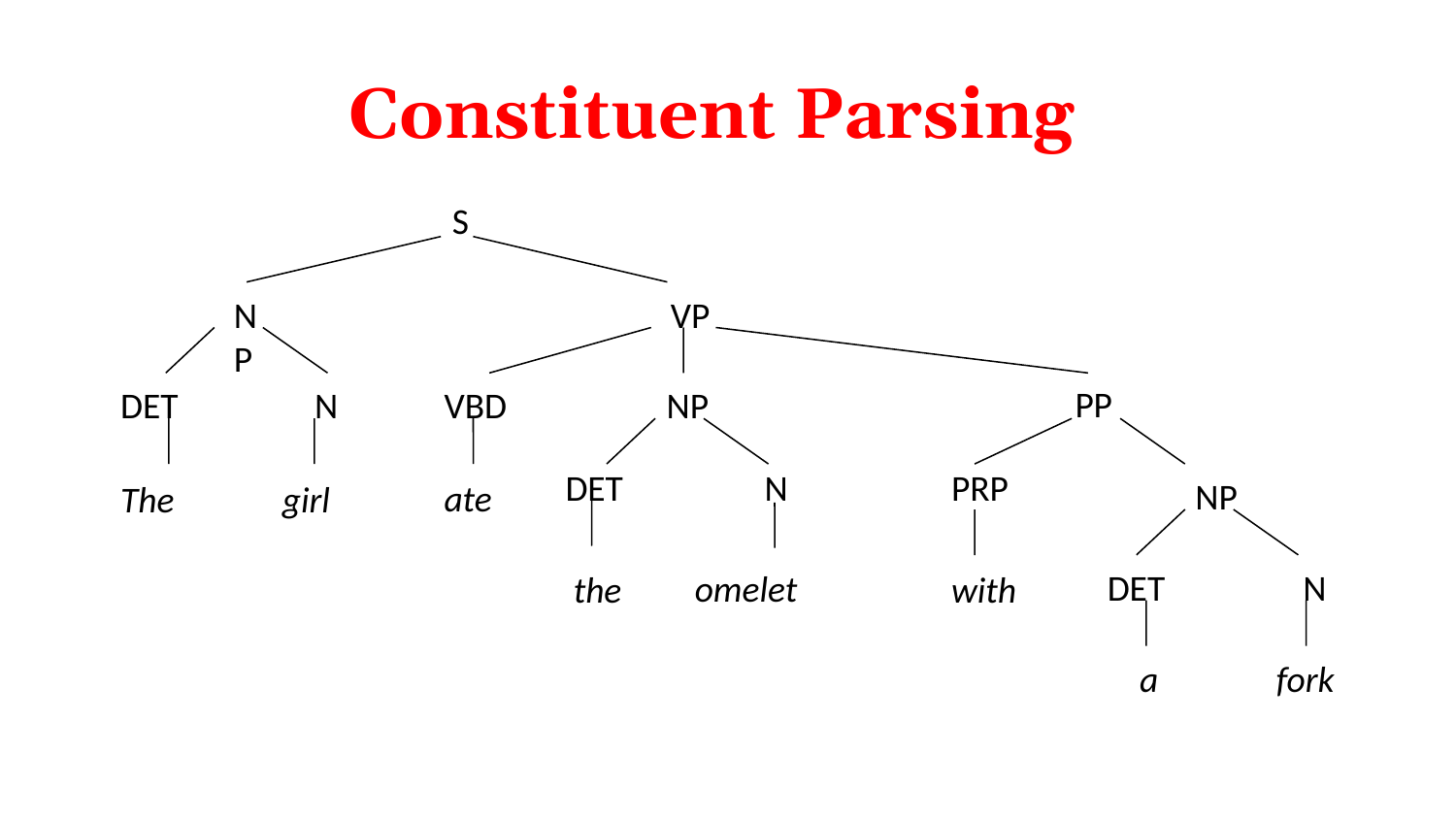

# Constituent Parsing
S

VP

NP

PP

DET
N

girl
The
VBD

ate
NP

DET
N

omelet
the
PRP

with
NP

DET
N

a
fork